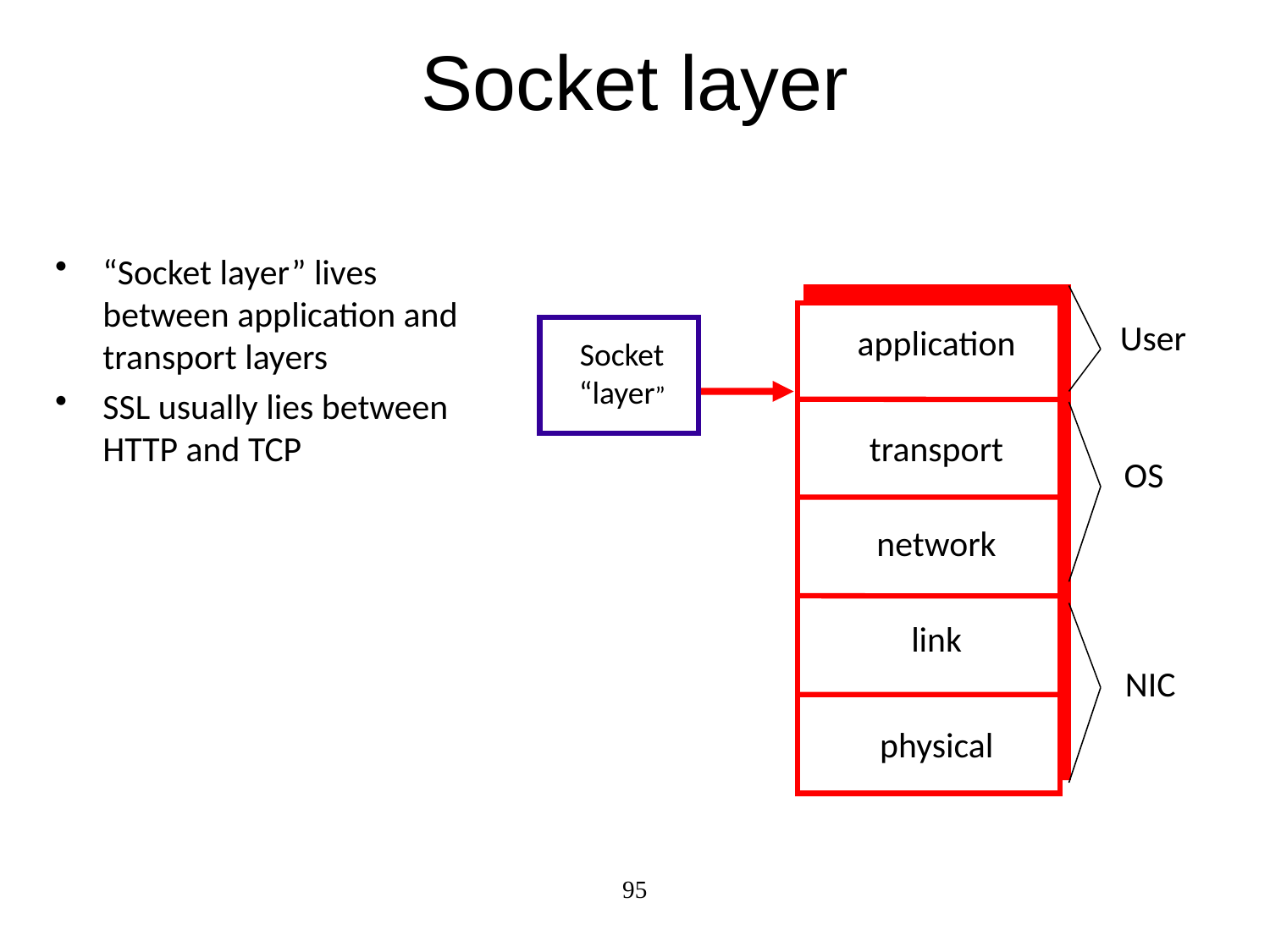

# Socket layer
“Socket layer” lives between application and transport layers
SSL usually lies between HTTP and TCP

User
application

Socket
“layer”

transport

OS

network

link

NIC

physical
95